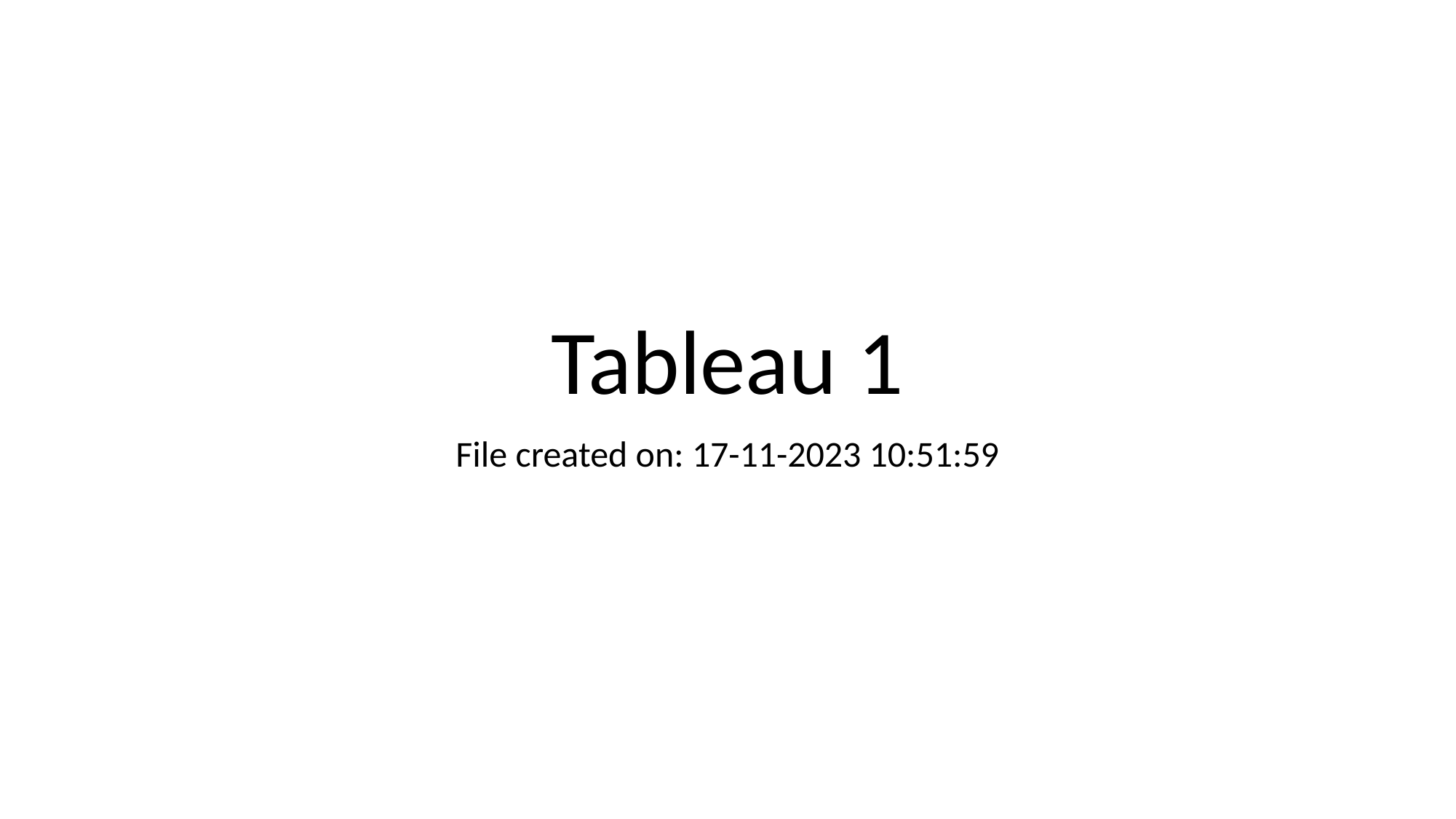

# Tableau 1
File created on: 17-11-2023 10:51:59